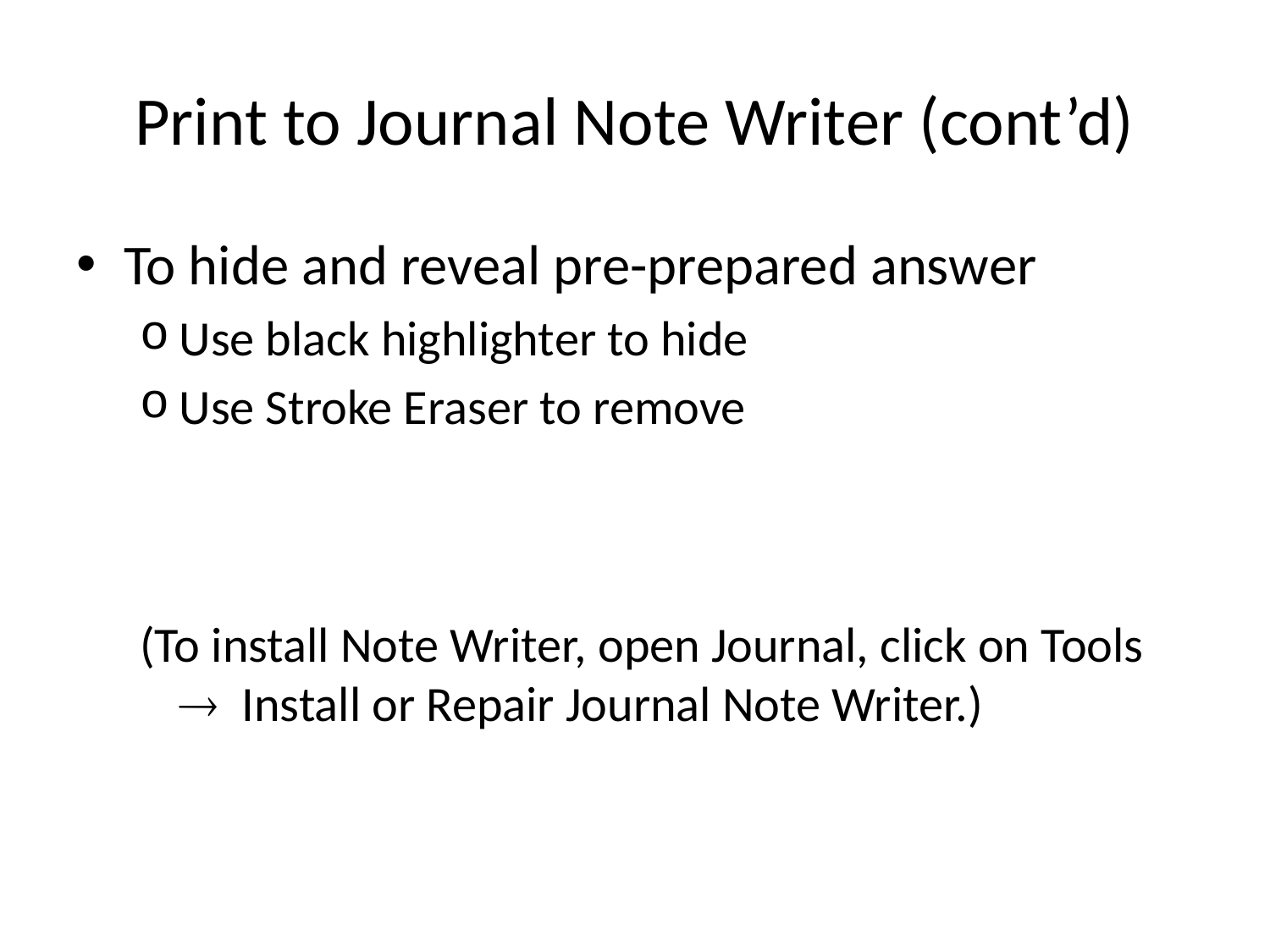

# Print to Journal Note Writer (cont’d)
To hide and reveal pre-prepared answer
Use black highlighter to hide
Use Stroke Eraser to remove

(To install Note Writer, open Journal, click on Tools →  Install or Repair Journal Note Writer.)